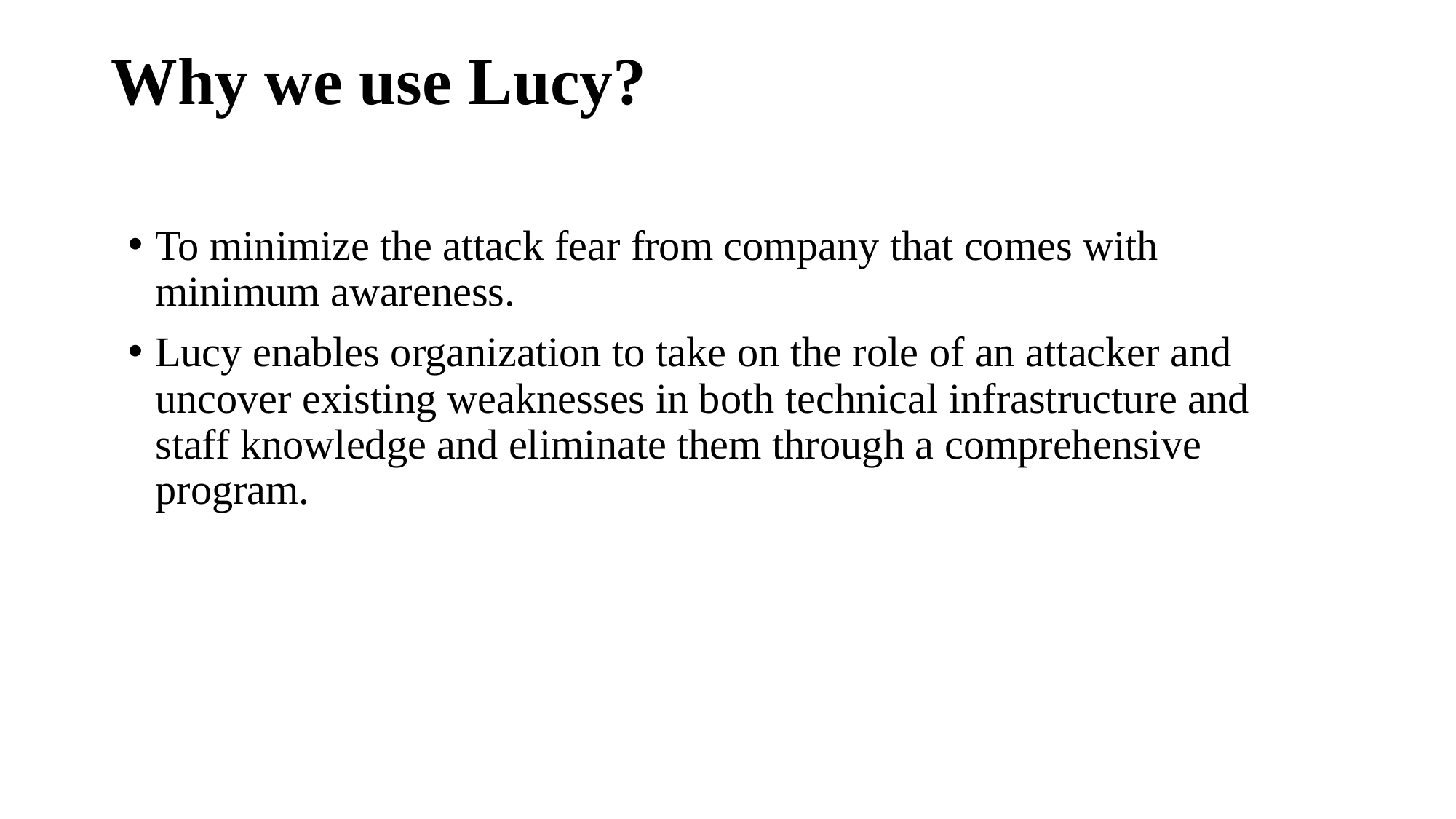

# Why we use Lucy?
To minimize the attack fear from company that comes with minimum awareness.
Lucy enables organization to take on the role of an attacker and uncover existing weaknesses in both technical infrastructure and staff knowledge and eliminate them through a comprehensive program.